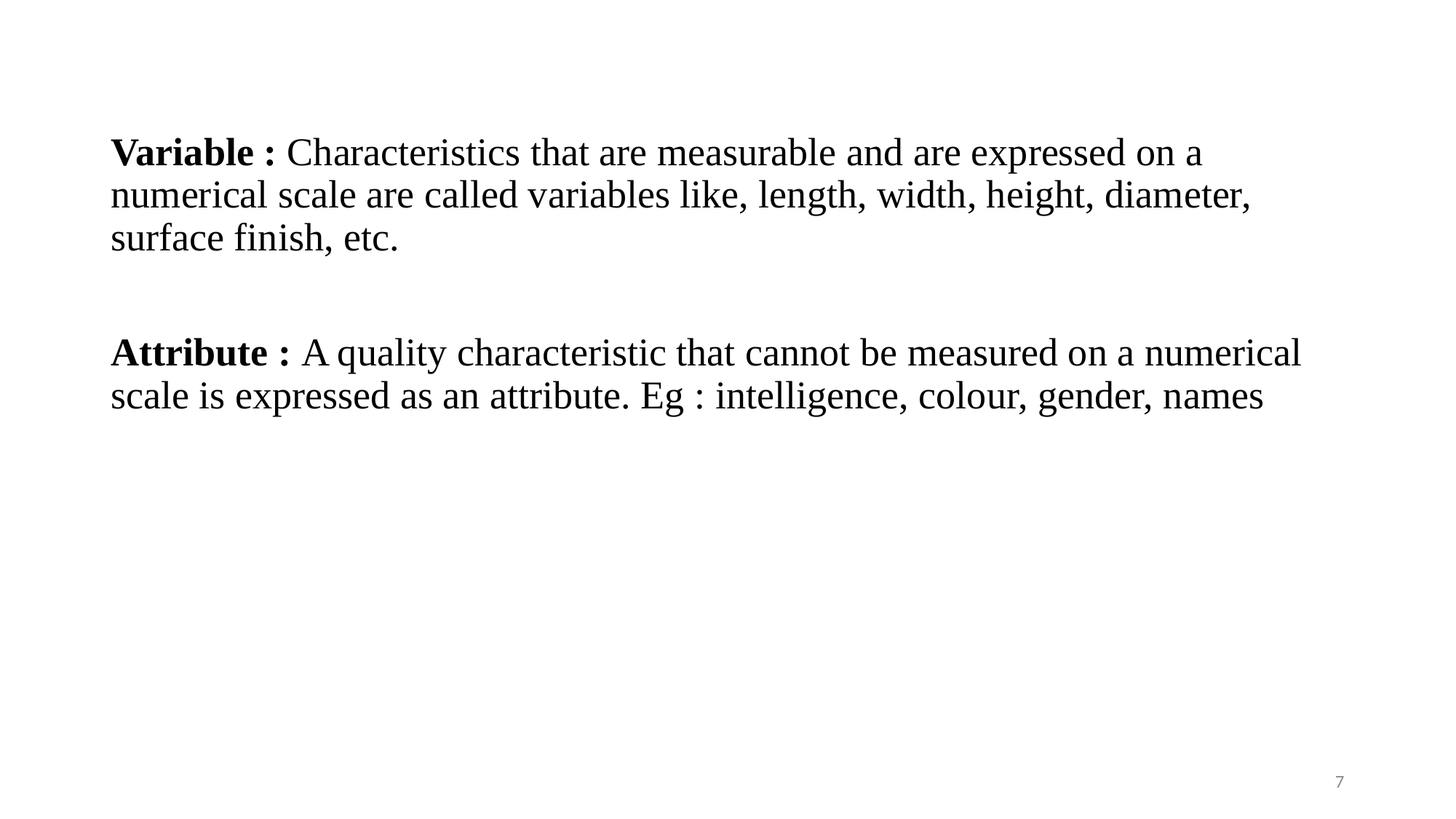

Variable : Characteristics that are measurable and are expressed on a numerical scale are called variables like, length, width, height, diameter, surface finish, etc.

Attribute : A quality characteristic that cannot be measured on a numerical scale is expressed as an attribute. Eg : intelligence, colour, gender, names
7